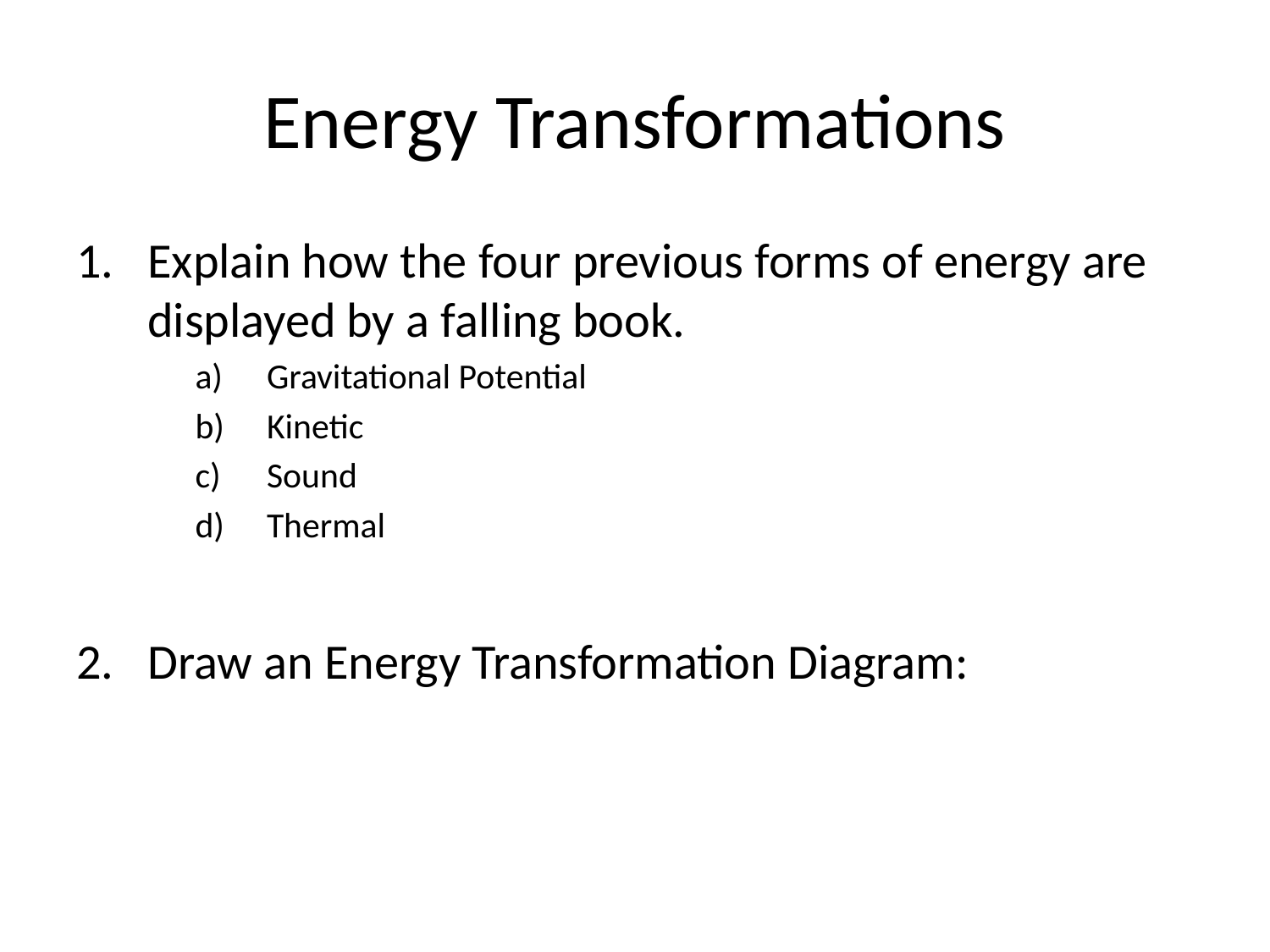

# Energy Transformations
Explain how the four previous forms of energy are displayed by a falling book.
Gravitational Potential
Kinetic
Sound
Thermal

Draw an Energy Transformation Diagram: